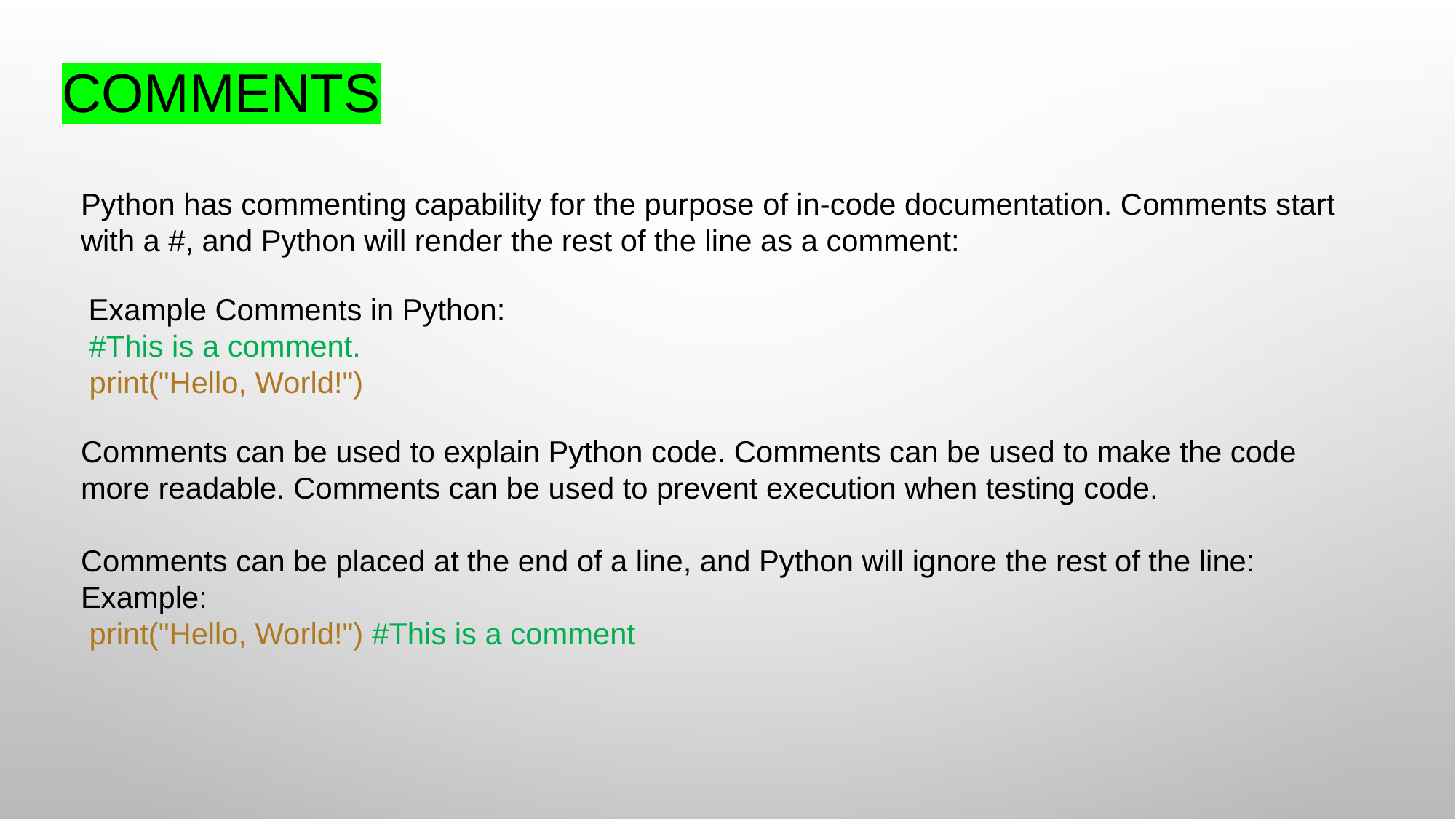

# Comments
Python has commenting capability for the purpose of in-code documentation. Comments start with a #, and Python will render the rest of the line as a comment:

 Example Comments in Python:
 #This is a comment.
 print("Hello, World!")

Comments can be used to explain Python code. Comments can be used to make the code more readable. Comments can be used to prevent execution when testing code.

Comments can be placed at the end of a line, and Python will ignore the rest of the line:
Example:
 print("Hello, World!") #This is a comment